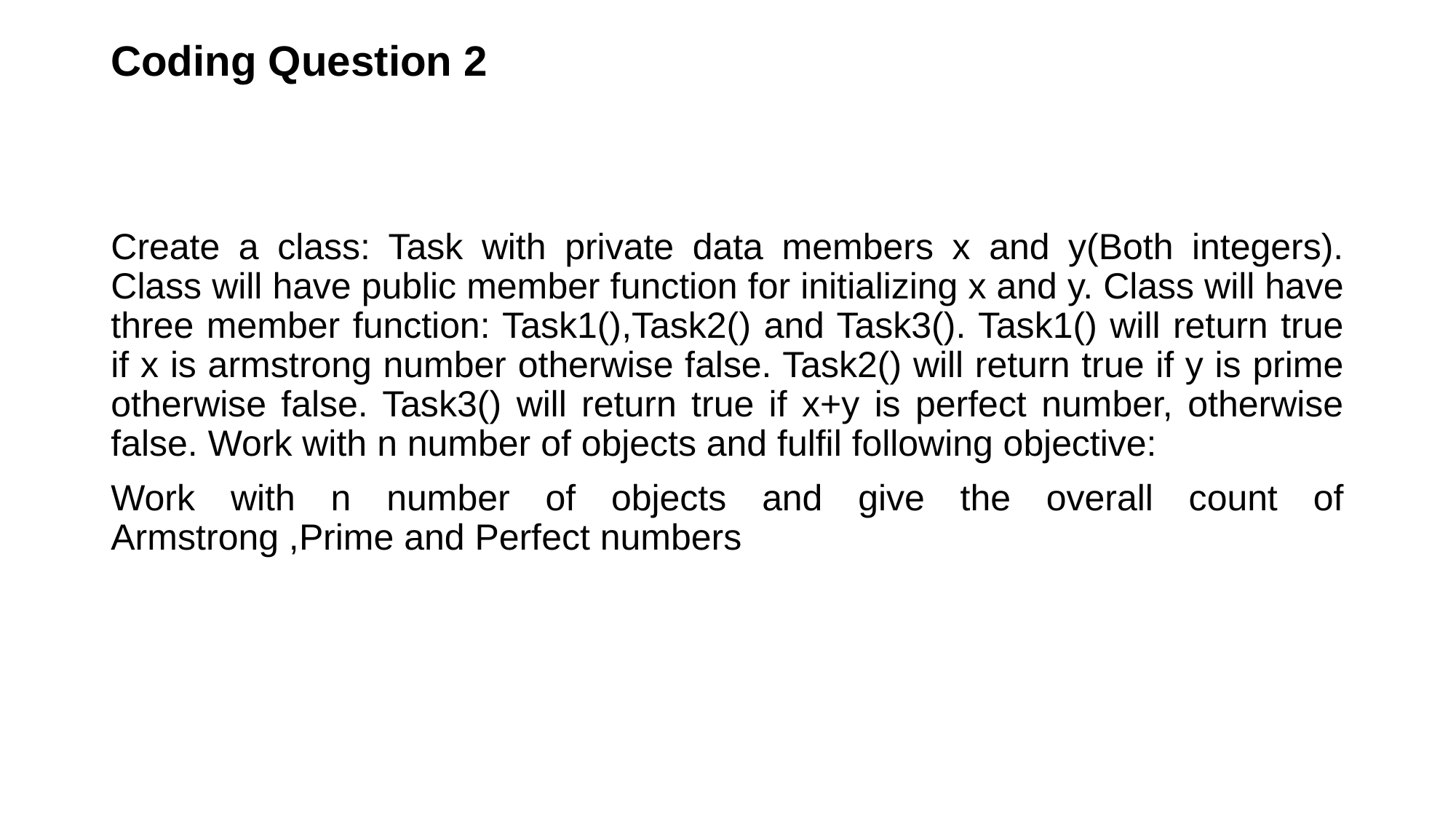

# Coding Question 2

Create a class: Task with private data members x and y(Both integers). Class will have public member function for initializing x and y. Class will have three member function: Task1(),Task2() and Task3(). Task1() will return true if x is armstrong number otherwise false. Task2() will return true if y is prime otherwise false. Task3() will return true if x+y is perfect number, otherwise false. Work with n number of objects and fulfil following objective:
Work with n number of objects and give the overall count of Armstrong ,Prime and Perfect numbers